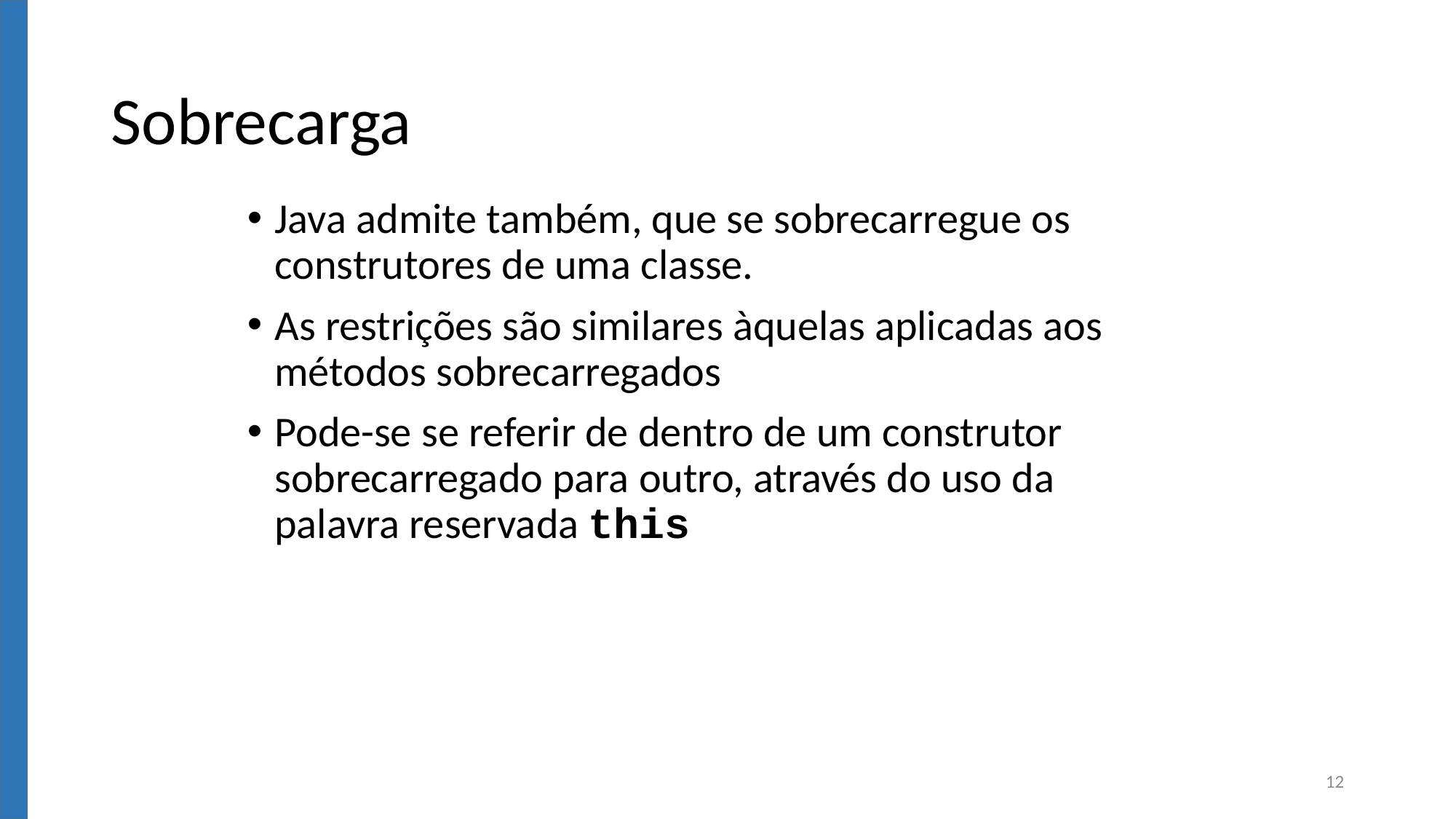

# Sobrecarga
Java admite também, que se sobrecarregue os construtores de uma classe.
As restrições são similares àquelas aplicadas aos métodos sobrecarregados
Pode-se se referir de dentro de um construtor sobrecarregado para outro, através do uso da palavra reservada this
12